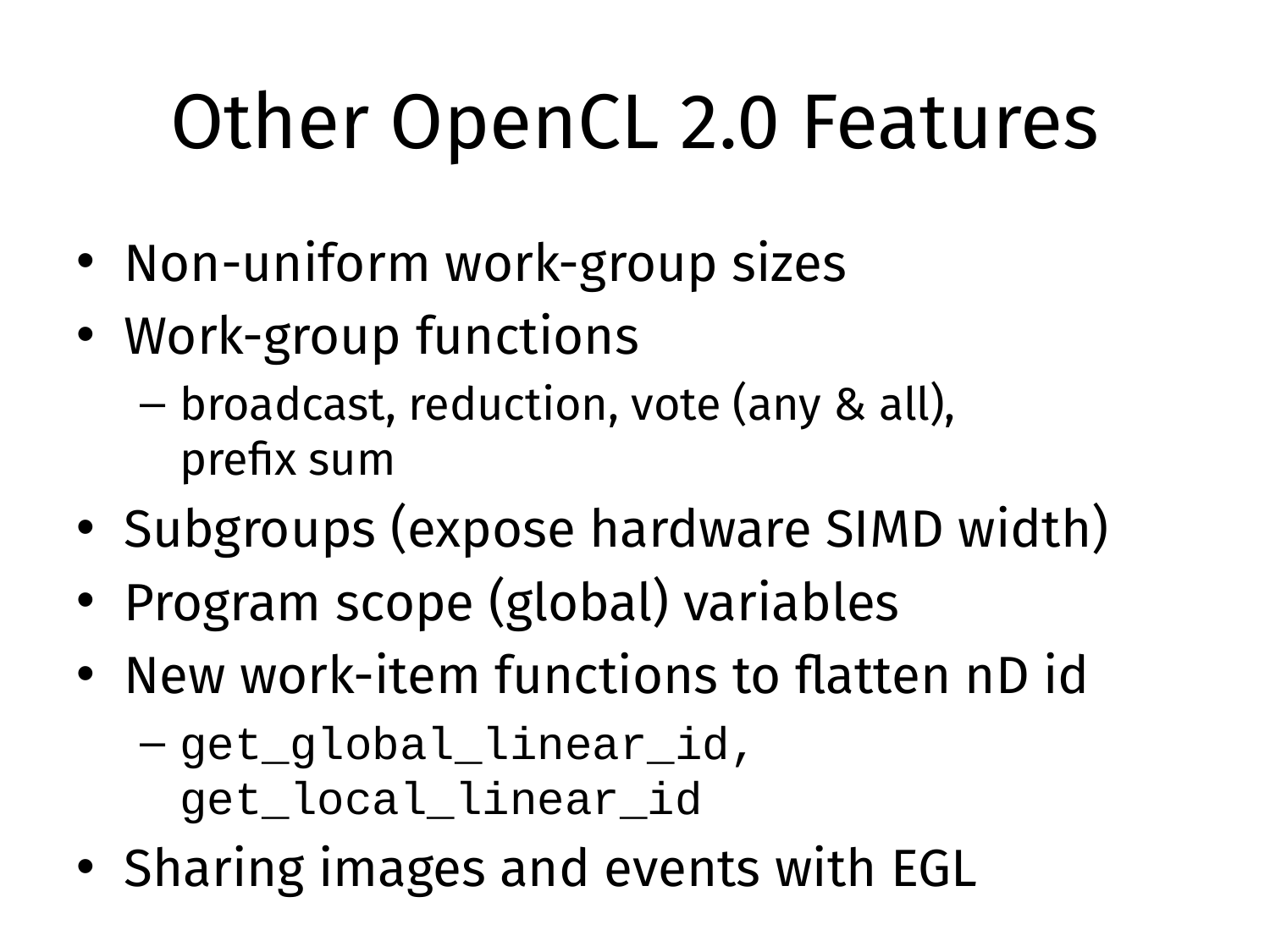

# Other OpenCL 2.0 Features
Non-uniform work-group sizes
Work-group functions
broadcast, reduction, vote (any & all),
prefix sum
Subgroups (expose hardware SIMD width)
Program scope (global) variables
New work-item functions to flatten nD id
get_global_linear_id, get_local_linear_id
Sharing images and events with EGL